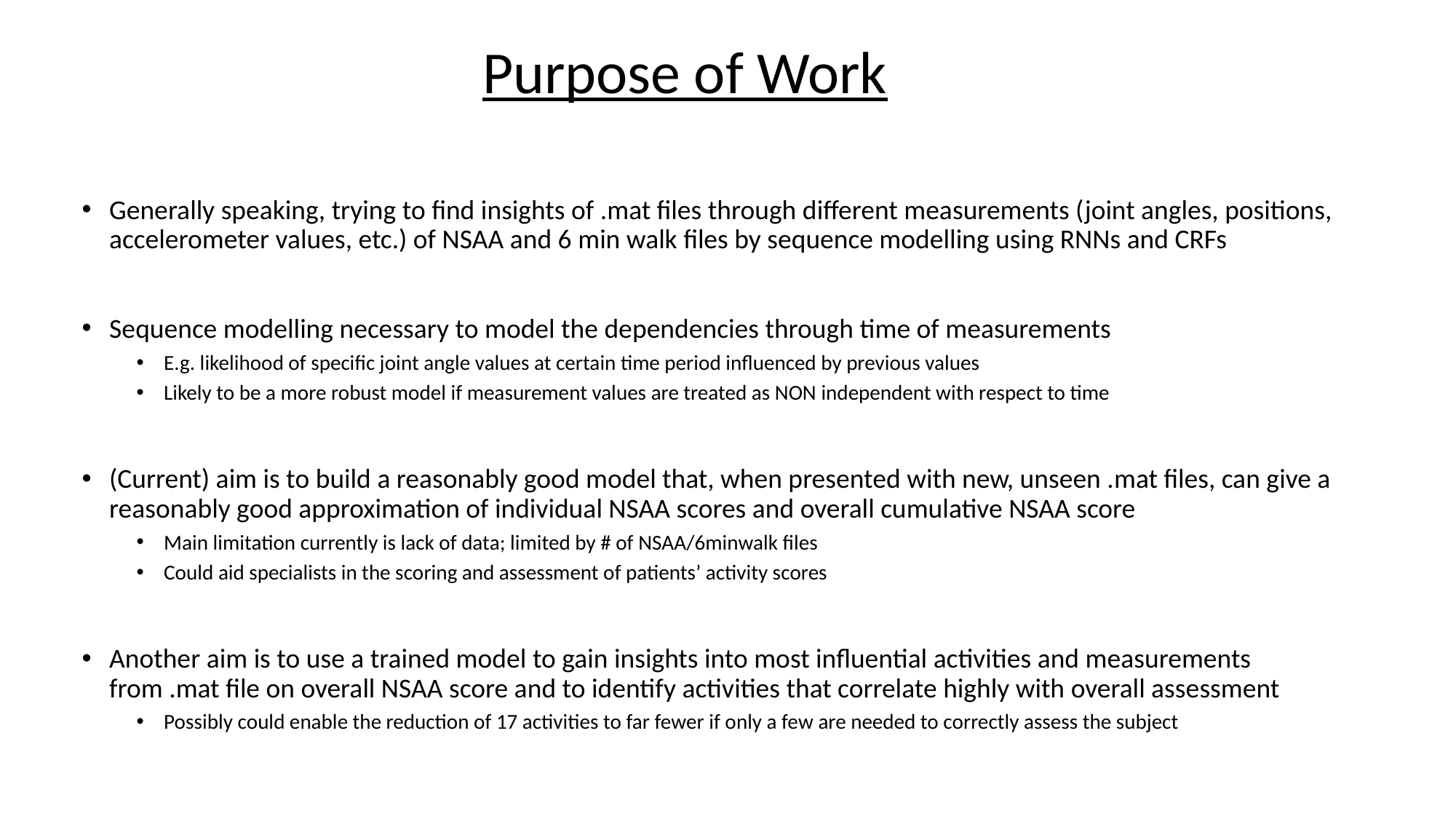

# Purpose of Work
Generally speaking, trying to find insights of .mat files through different measurements (joint angles, positions, accelerometer values, etc.) of NSAA and 6 min walk files by sequence modelling using RNNs and CRFs

Sequence modelling necessary to model the dependencies through time of measurements
E.g. likelihood of specific joint angle values at certain time period influenced by previous values
Likely to be a more robust model if measurement values are treated as NON independent with respect to time

(Current) aim is to build a reasonably good model that, when presented with new, unseen .mat files, can give a reasonably good approximation of individual NSAA scores and overall cumulative NSAA score
Main limitation currently is lack of data; limited by # of NSAA/6minwalk files
Could aid specialists in the scoring and assessment of patients’ activity scores

Another aim is to use a trained model to gain insights into most influential activities and measurements from .mat file on overall NSAA score and to identify activities that correlate highly with overall assessment
Possibly could enable the reduction of 17 activities to far fewer if only a few are needed to correctly assess the subject